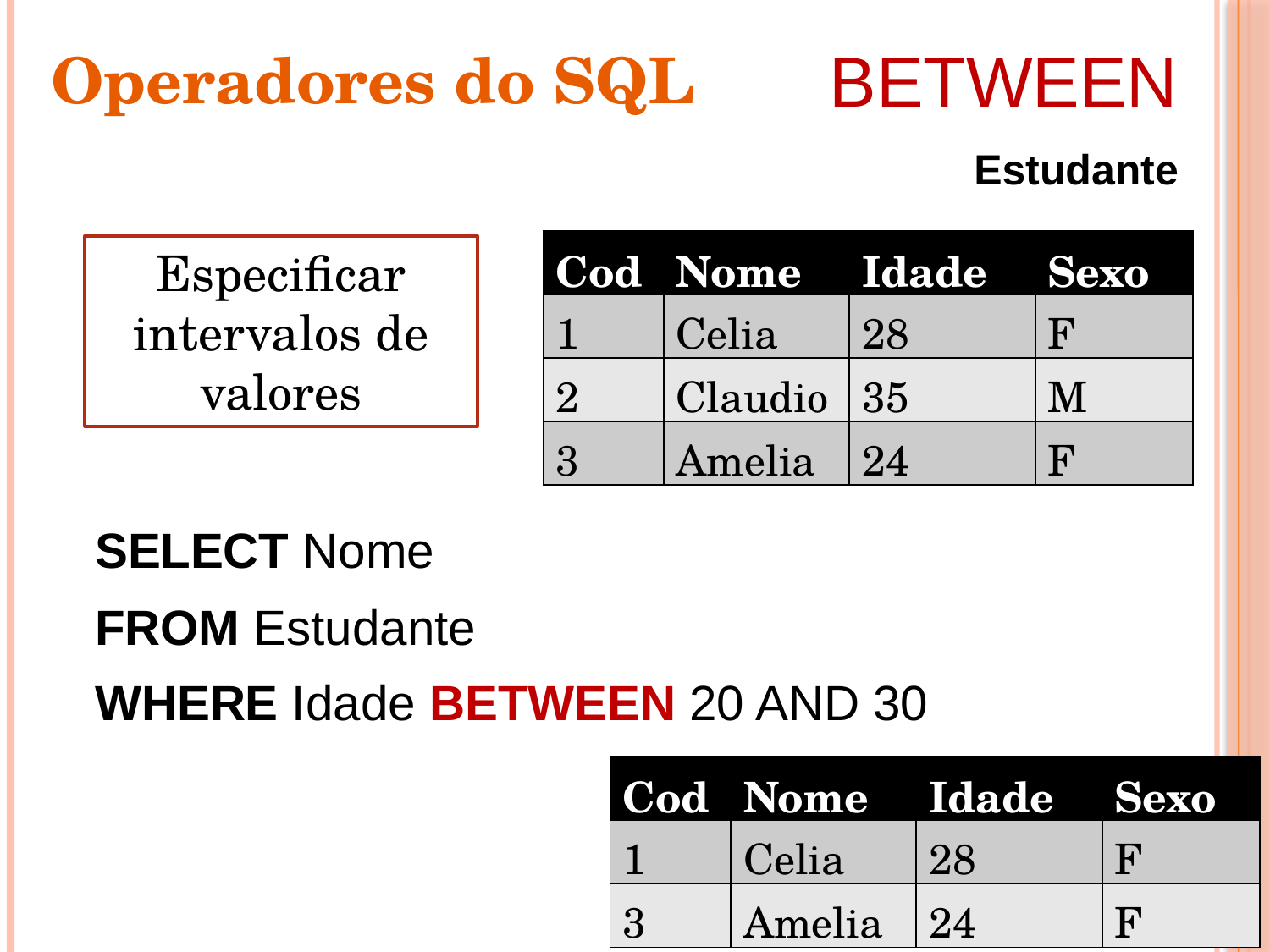

BETWEEN
Operadores do SQL
Estudante
| Cod | Nome | Idade | Sexo |
| --- | --- | --- | --- |
| 1 | Celia | 28 | F |
| 2 | Claudio | 35 | M |
| 3 | Amelia | 24 | F |
Especificar intervalos de valores
	SELECT Nome
	FROM Estudante
	WHERE Idade BETWEEN 20 AND 30
| Cod | Nome | Idade | Sexo |
| --- | --- | --- | --- |
| 1 | Celia | 28 | F |
| 3 | Amelia | 24 | F |